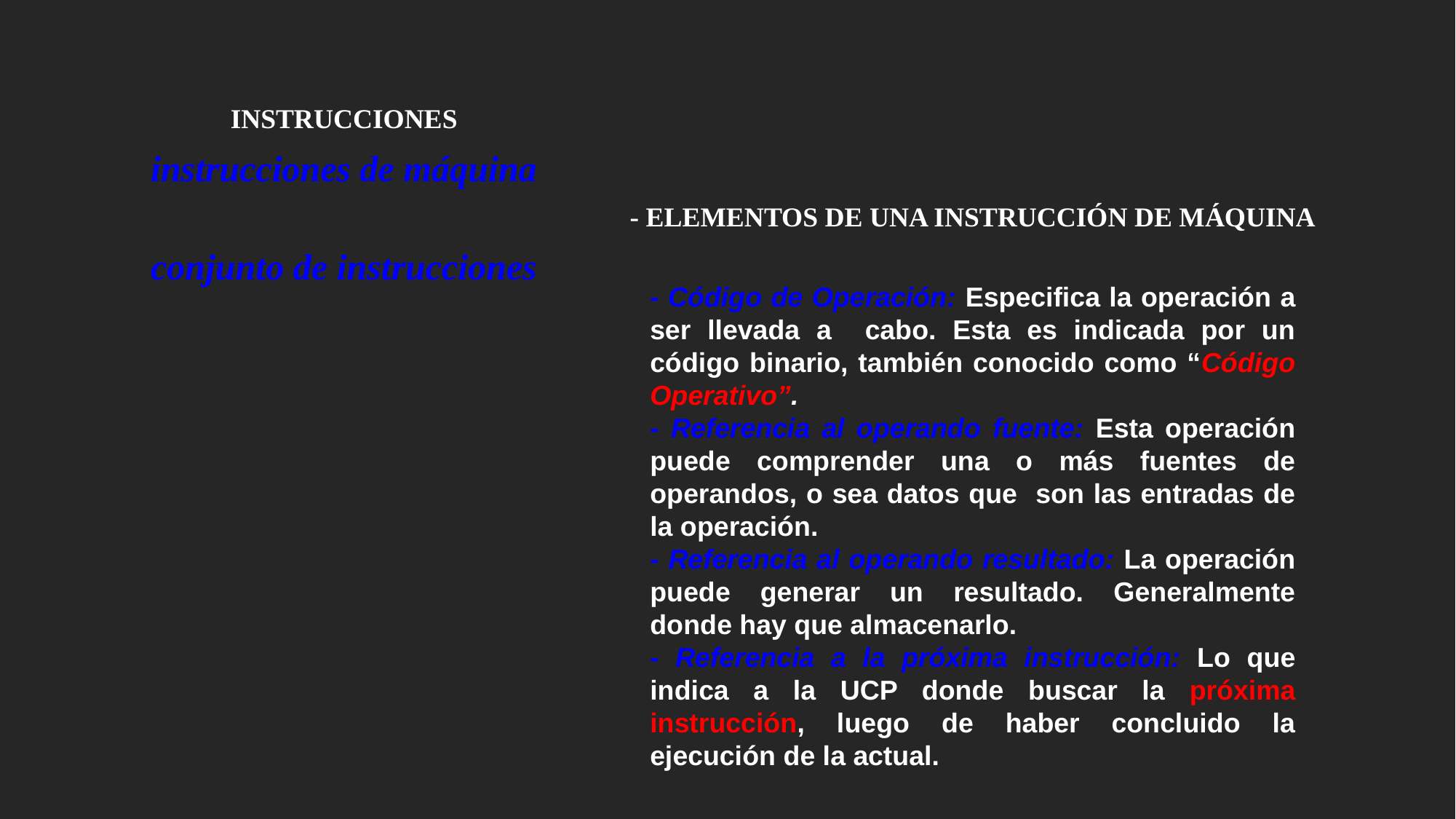

INSTRUCCIONES
instrucciones de máquina
- ELEMENTOS DE UNA INSTRUCCIÓN DE MÁQUINA
conjunto de instrucciones
- Código de Operación: Especifica la operación a ser llevada a  cabo. Esta es indicada por un código binario, también conocido como “Código Operativo”.
- Referencia al operando fuente: Esta operación puede comprender una o más fuentes de operandos, o sea datos que  son las entradas de la operación.
- Referencia al operando resultado: La operación puede generar un resultado. Generalmente donde hay que almacenarlo.
- Referencia a la próxima instrucción: Lo que indica a la UCP donde buscar la próxima instrucción, luego de haber concluido la ejecución de la actual.